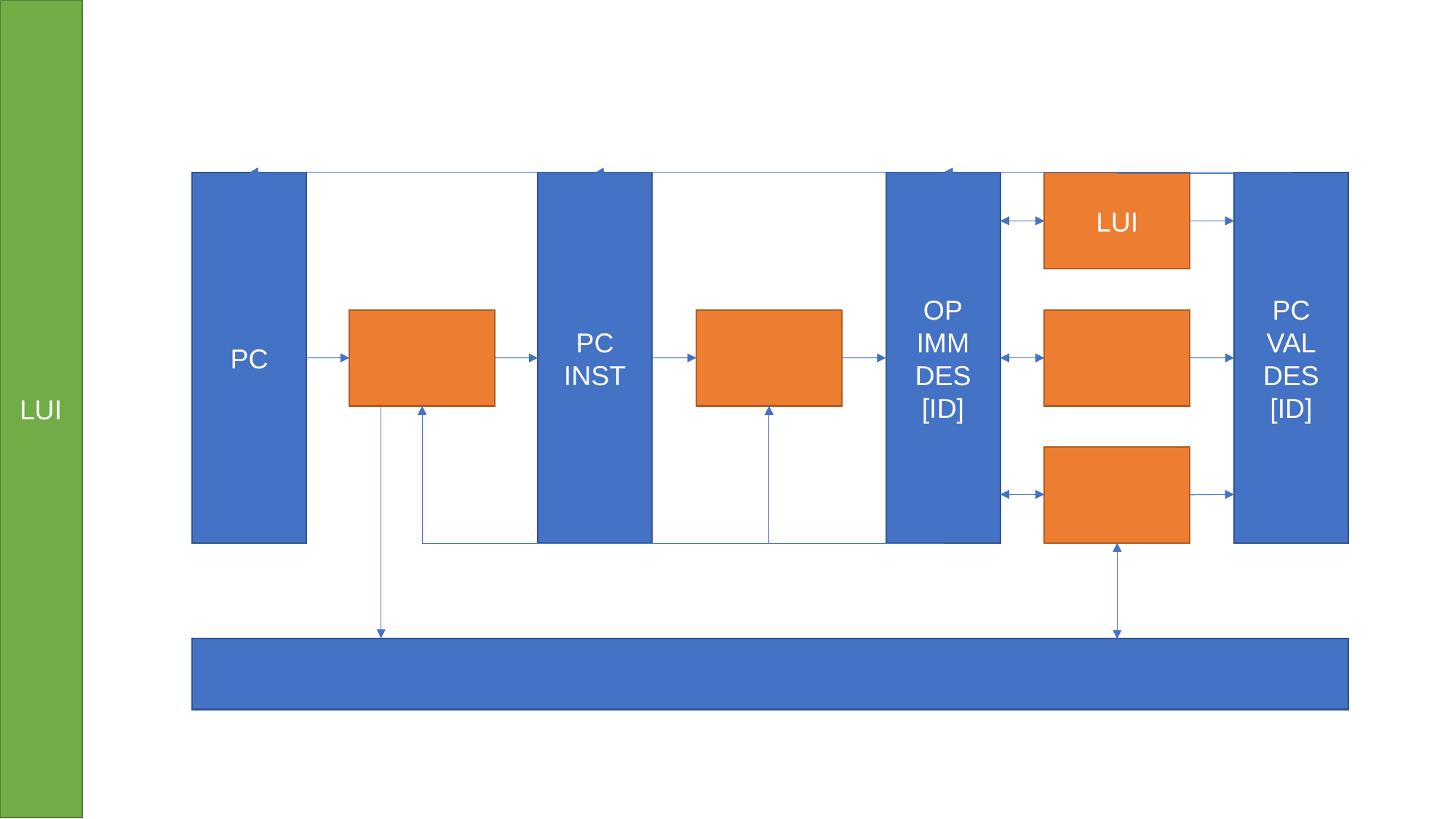

LUI
PC
PC
INST
OP
IMM
DES
[ID]
LUI
PC
VAL
DES
[ID]